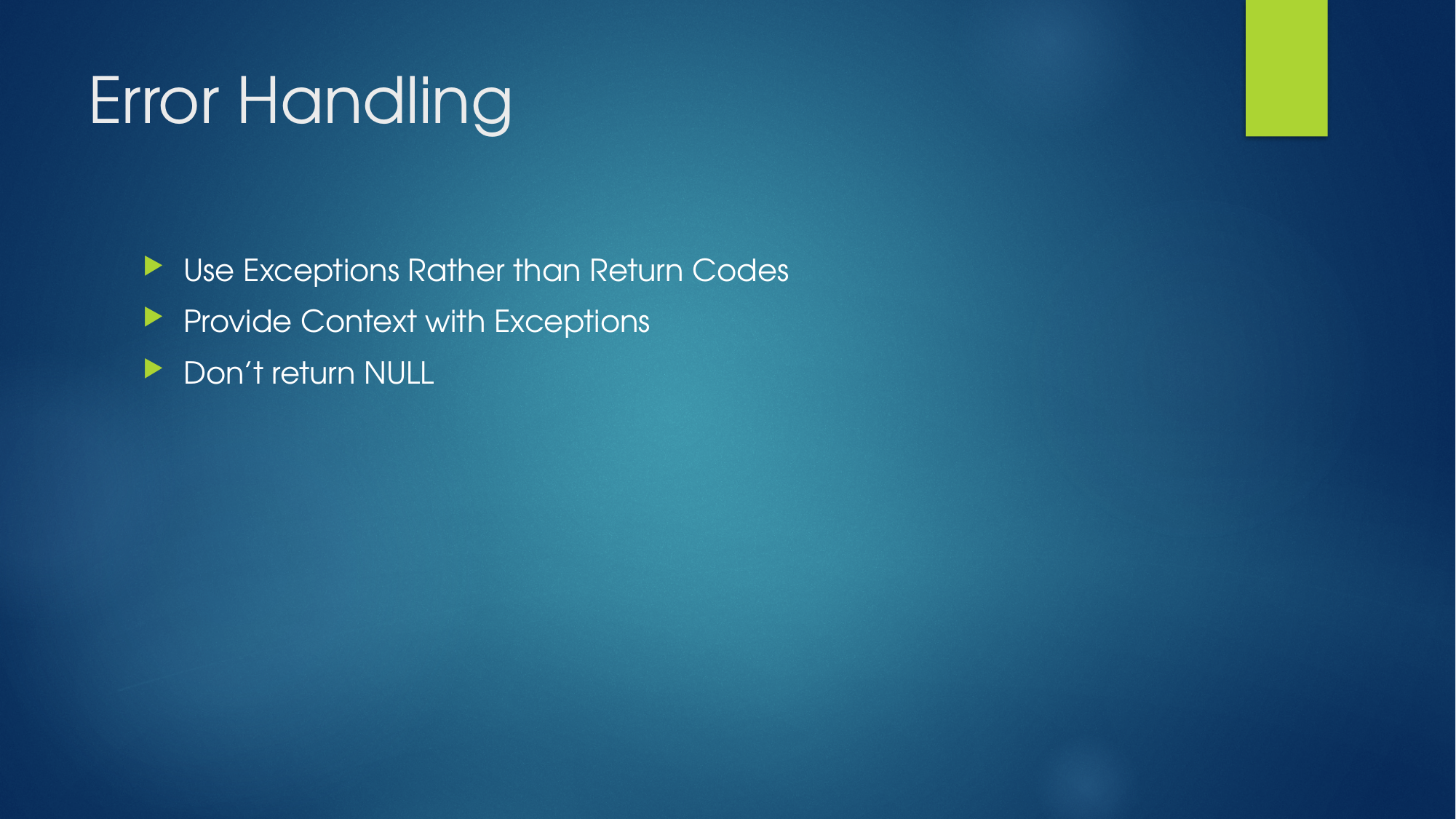

# Error Handling
Use Exceptions Rather than Return Codes
Provide Context with Exceptions
Don’t return NULL